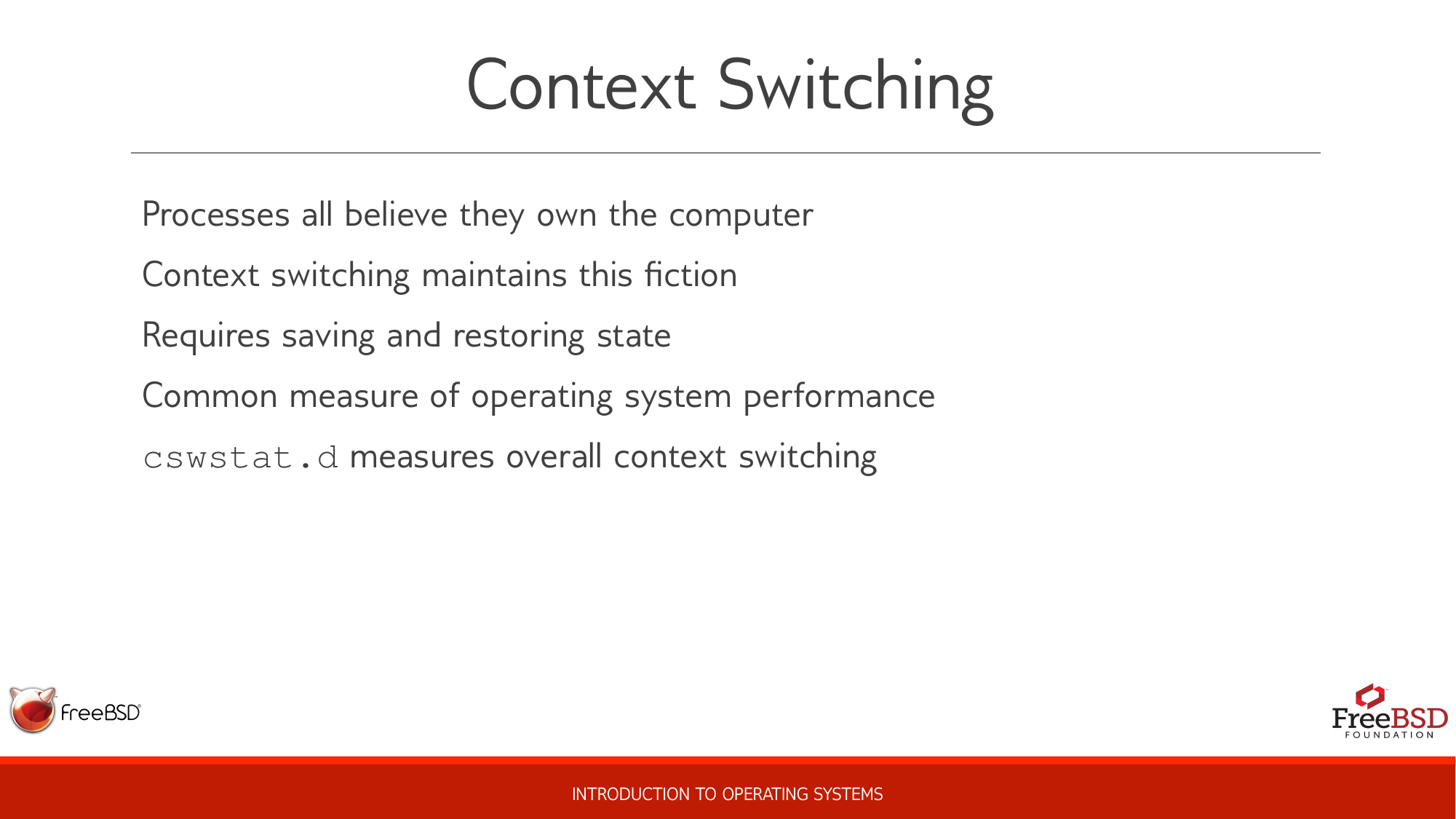

# Context Switching
Processes all believe they own the computer
Context switching maintains this fiction
Requires saving and restoring state
Common measure of operating system performance
cswstat.d measures overall context switching

Introduction to Operating Systems